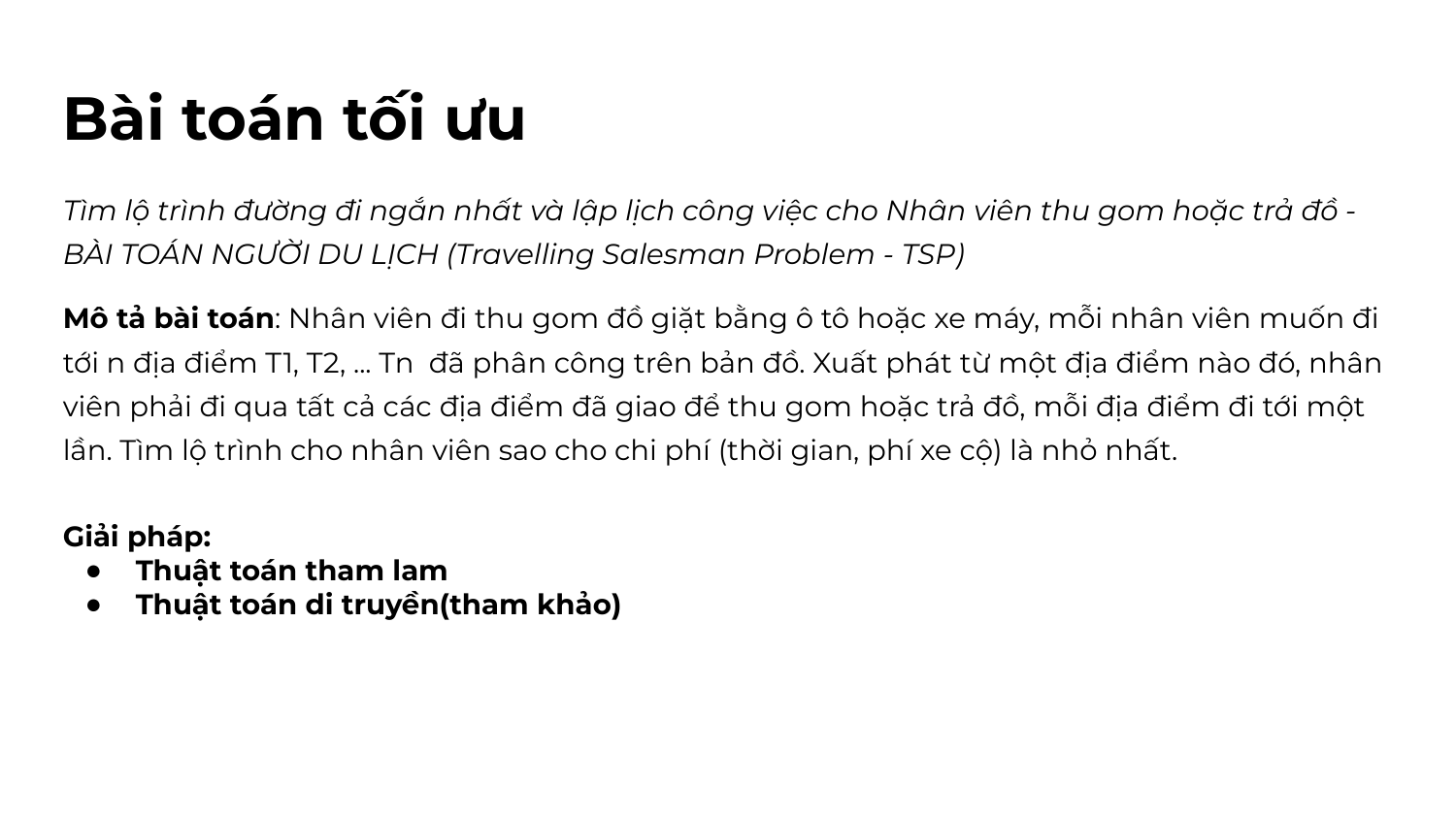

# Bài toán tối ưu
Tìm lộ trình đường đi ngắn nhất và lập lịch công việc cho Nhân viên thu gom hoặc trả đồ - BÀI TOÁN NGƯỜI DU LỊCH (Travelling Salesman Problem - TSP)
Mô tả bài toán: Nhân viên đi thu gom đồ giặt bằng ô tô hoặc xe máy, mỗi nhân viên muốn đi tới n địa điểm T1, T2, ... Tn  đã phân công trên bản đồ. Xuất phát từ một địa điểm nào đó, nhân viên phải đi qua tất cả các địa điểm đã giao để thu gom hoặc trả đồ, mỗi địa điểm đi tới một lần. Tìm lộ trình cho nhân viên sao cho chi phí (thời gian, phí xe cộ) là nhỏ nhất.
Giải pháp:
Thuật toán tham lam
Thuật toán di truyền(tham khảo)